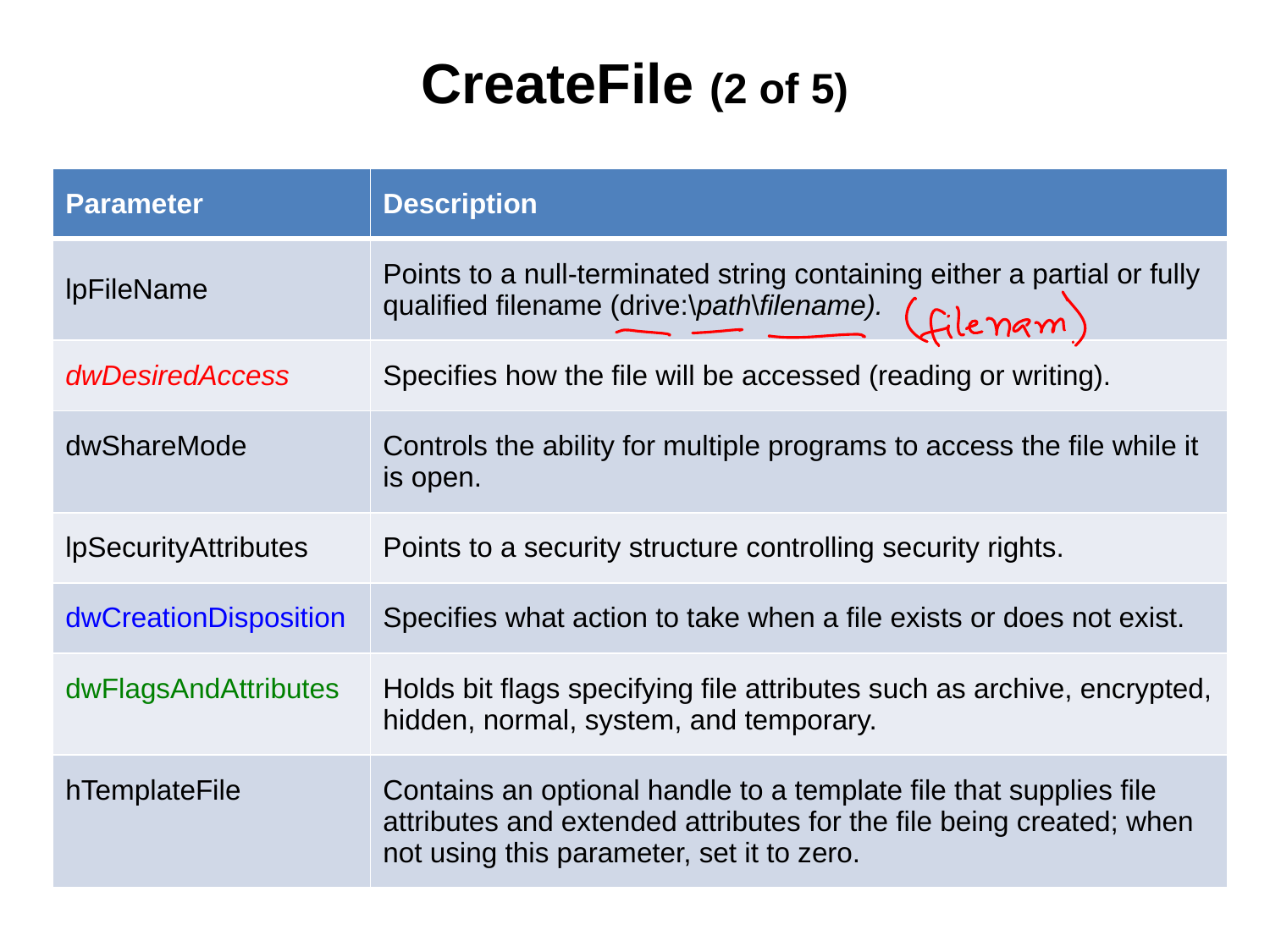

# CreateFile (2 of 5)
| Parameter | Description |
| --- | --- |
| lpFileName | Points to a null-terminated string containing either a partial or fully qualified filename (drive:\path\filename). |
| dwDesiredAccess | Specifies how the file will be accessed (reading or writing). |
| dwShareMode | Controls the ability for multiple programs to access the file while it is open. |
| lpSecurityAttributes | Points to a security structure controlling security rights. |
| dwCreationDisposition | Specifies what action to take when a file exists or does not exist. |
| dwFlagsAndAttributes | Holds bit flags specifying file attributes such as archive, encrypted, hidden, normal, system, and temporary. |
| hTemplateFile | Contains an optional handle to a template file that supplies file attributes and extended attributes for the file being created; when not using this parameter, set it to zero. |